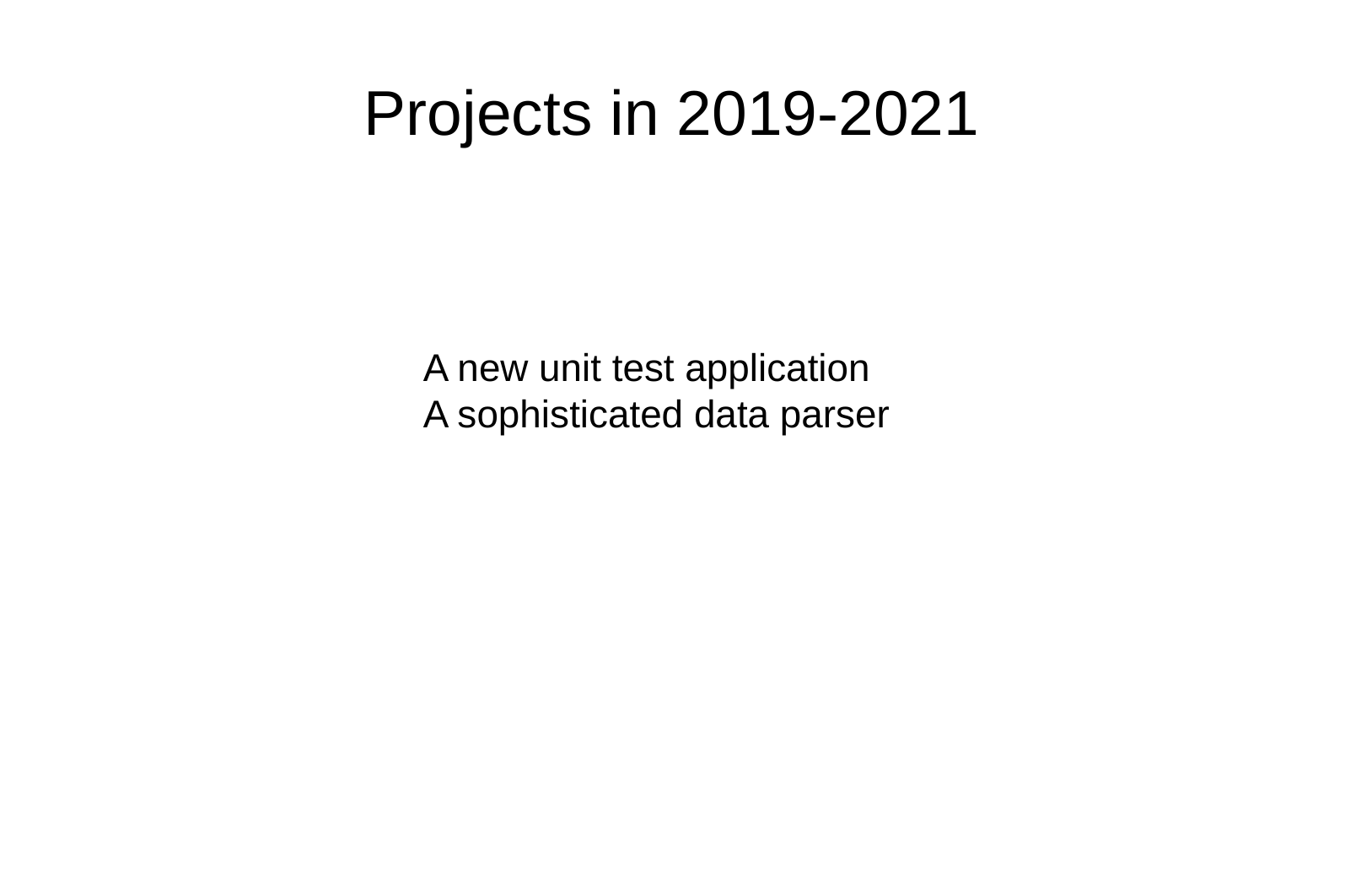

Projects in 2019-2021

                             A new unit test application
                             A sophisticated data parser